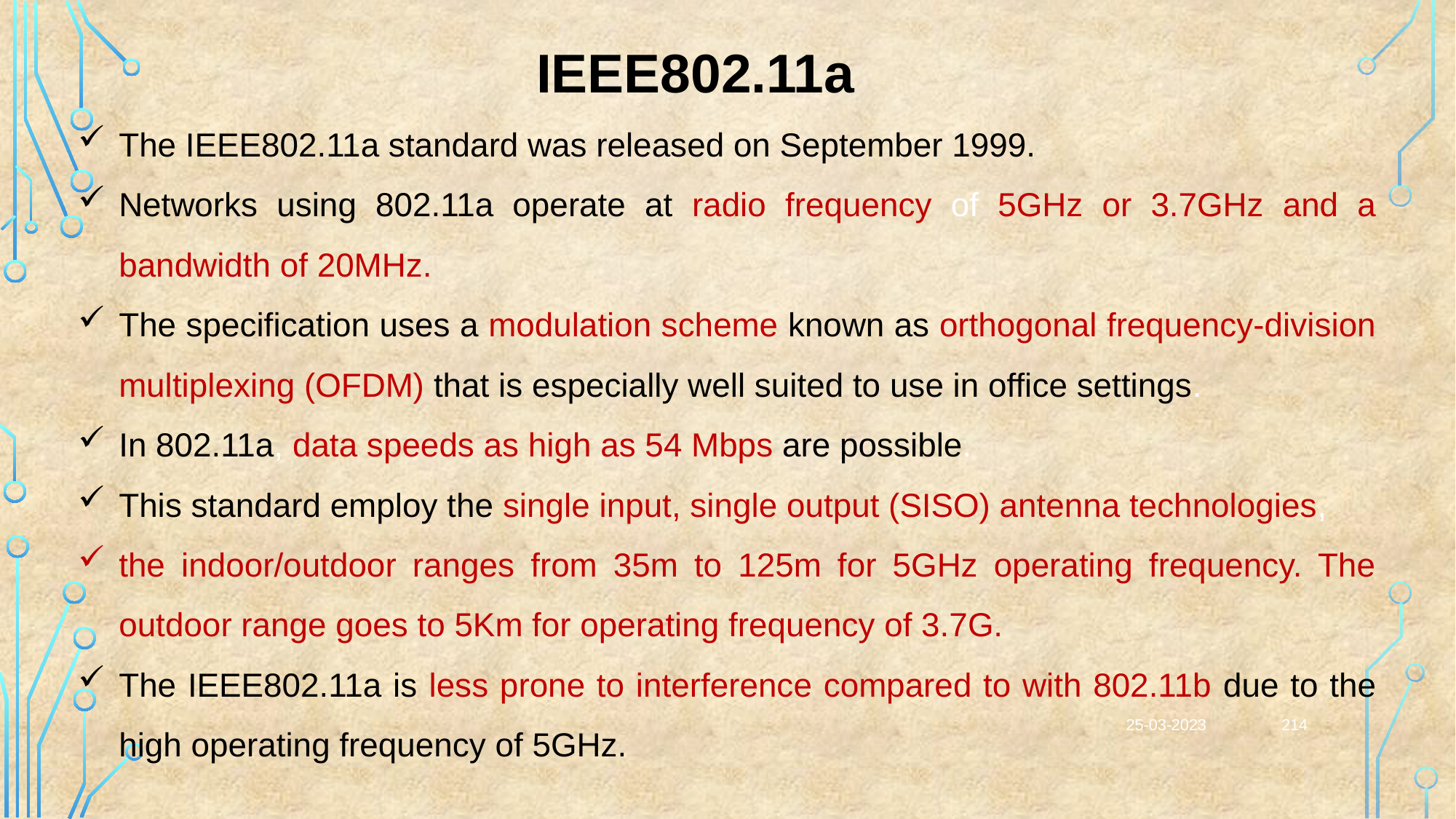

IEEE802.11a
The IEEE802.11a standard was released on September 1999.
Networks using 802.11a operate at radio frequency of 5GHz or 3.7GHz and a bandwidth of 20MHz.
The specification uses a modulation scheme known as orthogonal frequency-division multiplexing (OFDM) that is especially well suited to use in office settings.
In 802.11a, data speeds as high as 54 Mbps are possible.
This standard employ the single input, single output (SISO) antenna technologies,
the indoor/outdoor ranges from 35m to 125m for 5GHz operating frequency. The outdoor range goes to 5Km for operating frequency of 3.7G.
The IEEE802.11a is less prone to interference compared to with 802.11b due to the high operating frequency of 5GHz.
214
25-03-2023